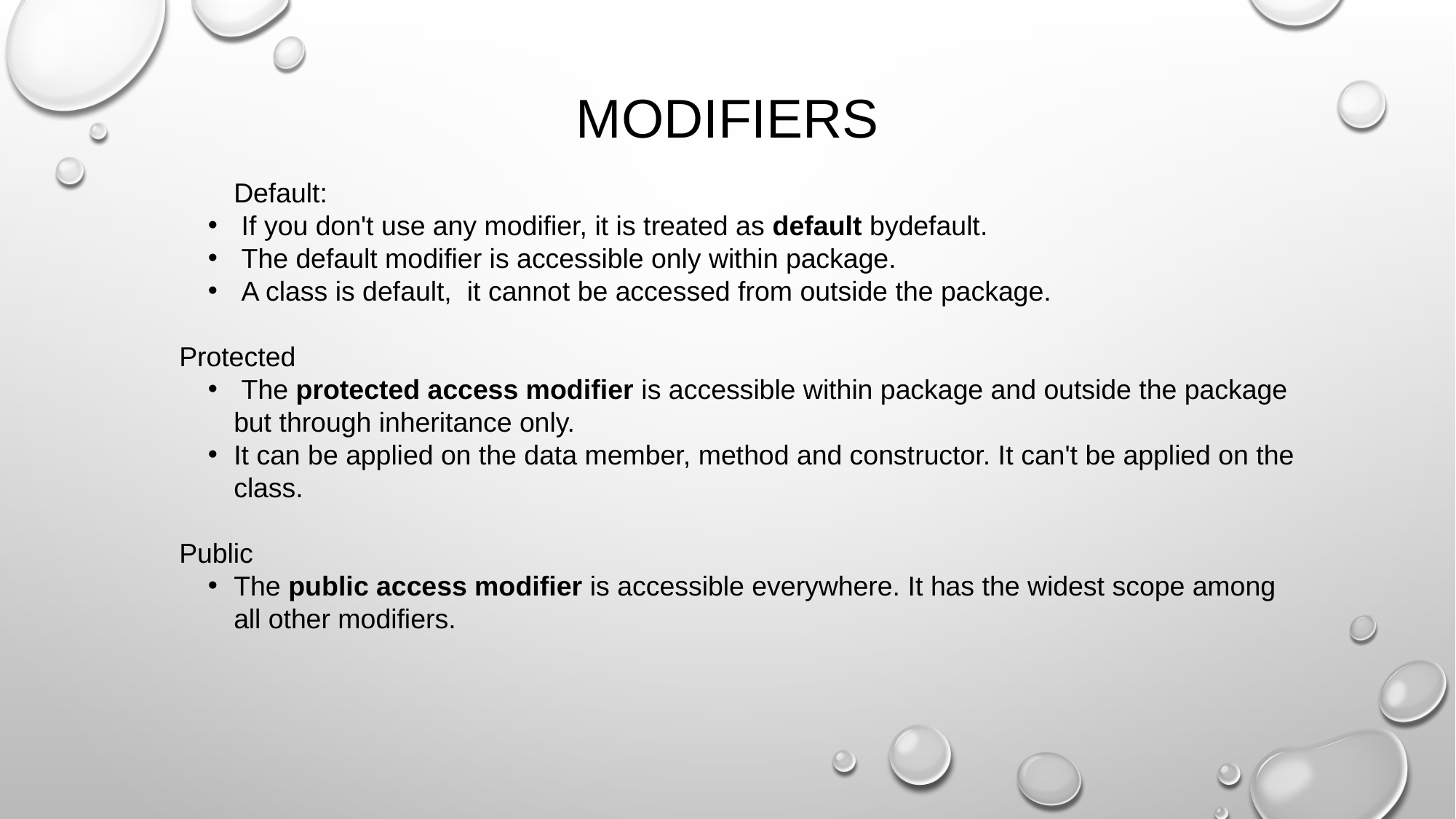

# Modifiers
	Default:
 If you don't use any modifier, it is treated as default bydefault.
 The default modifier is accessible only within package.
 A class is default,  it cannot be accessed from outside the package.

Protected
 The protected access modifier is accessible within package and outside the package but through inheritance only.
It can be applied on the data member, method and constructor. It can't be applied on the class.

Public
The public access modifier is accessible everywhere. It has the widest scope among all other modifiers.